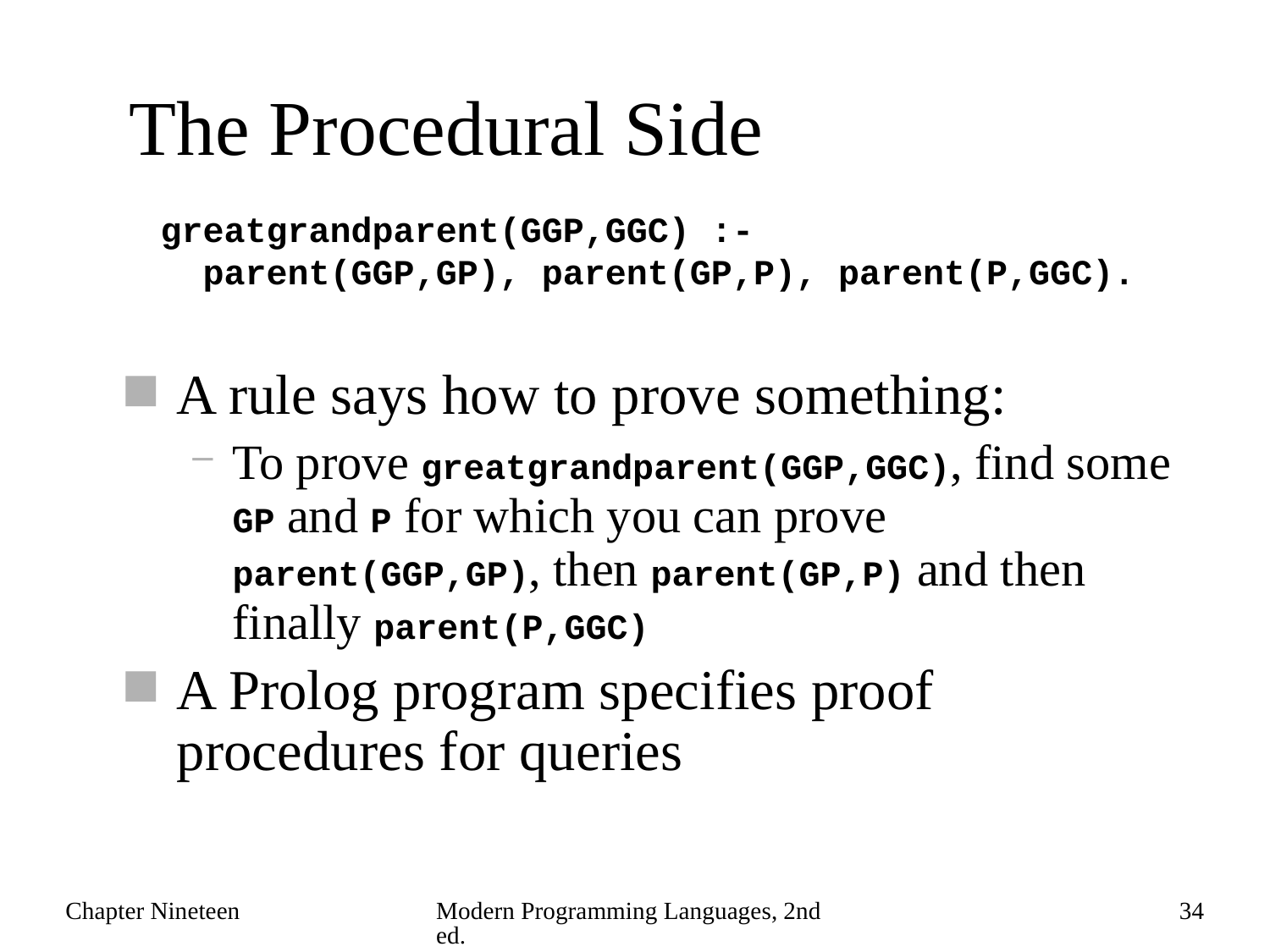

# The Procedural Side
greatgrandparent(GGP,GGC) :-
  parent(GGP,GP), parent(GP,P), parent(P,GGC).
A rule says how to prove something:
To prove greatgrandparent(GGP,GGC), find some GP and P for which you can prove parent(GGP,GP), then parent(GP,P) and then finally parent(P,GGC)
A Prolog program specifies proof procedures for queries
Chapter Nineteen
Modern Programming Languages, 2nd ed.
34